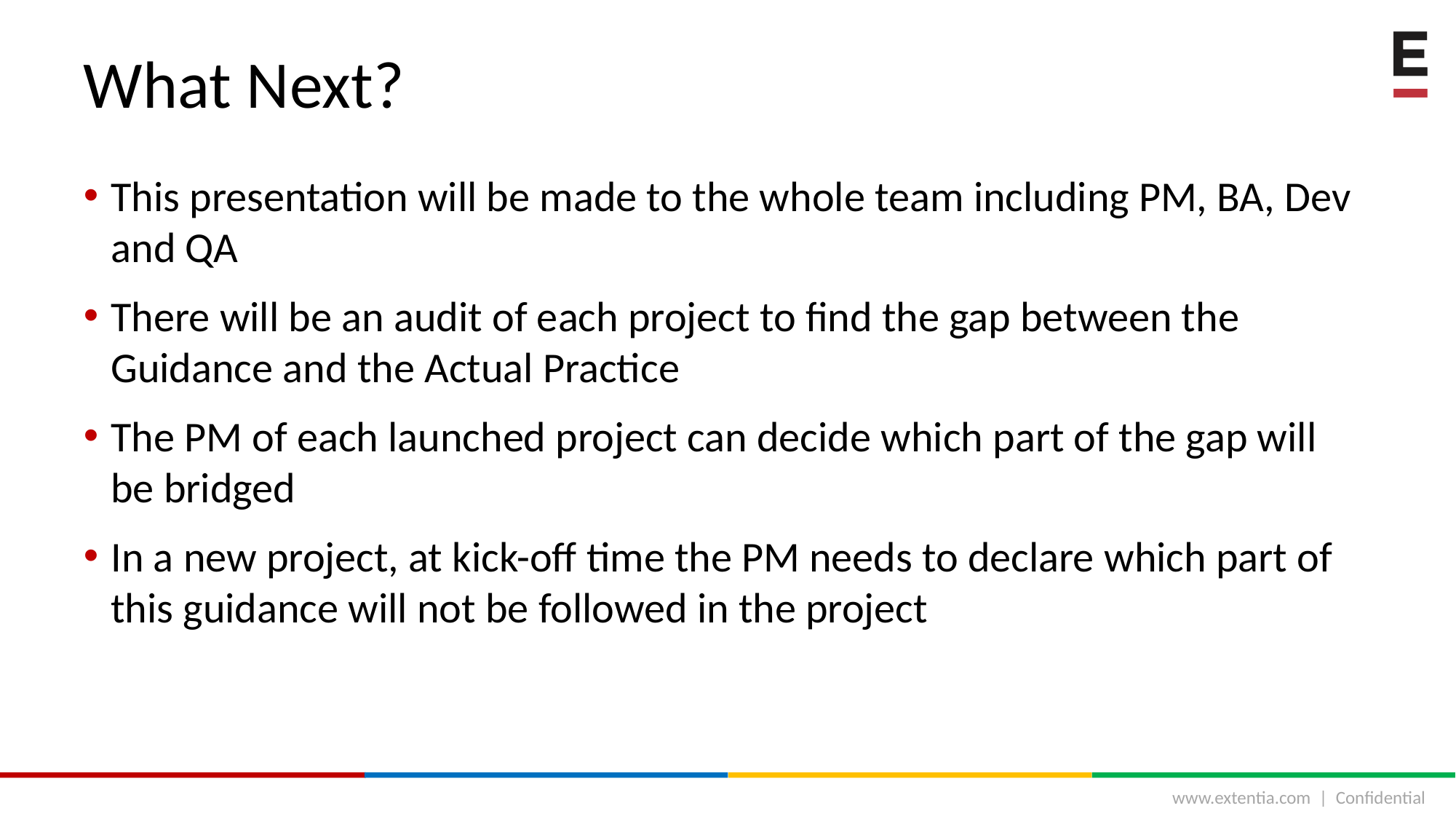

# What Next?
This presentation will be made to the whole team including PM, BA, Dev and QA
There will be an audit of each project to find the gap between the Guidance and the Actual Practice
The PM of each launched project can decide which part of the gap will be bridged
In a new project, at kick-off time the PM needs to declare which part of this guidance will not be followed in the project